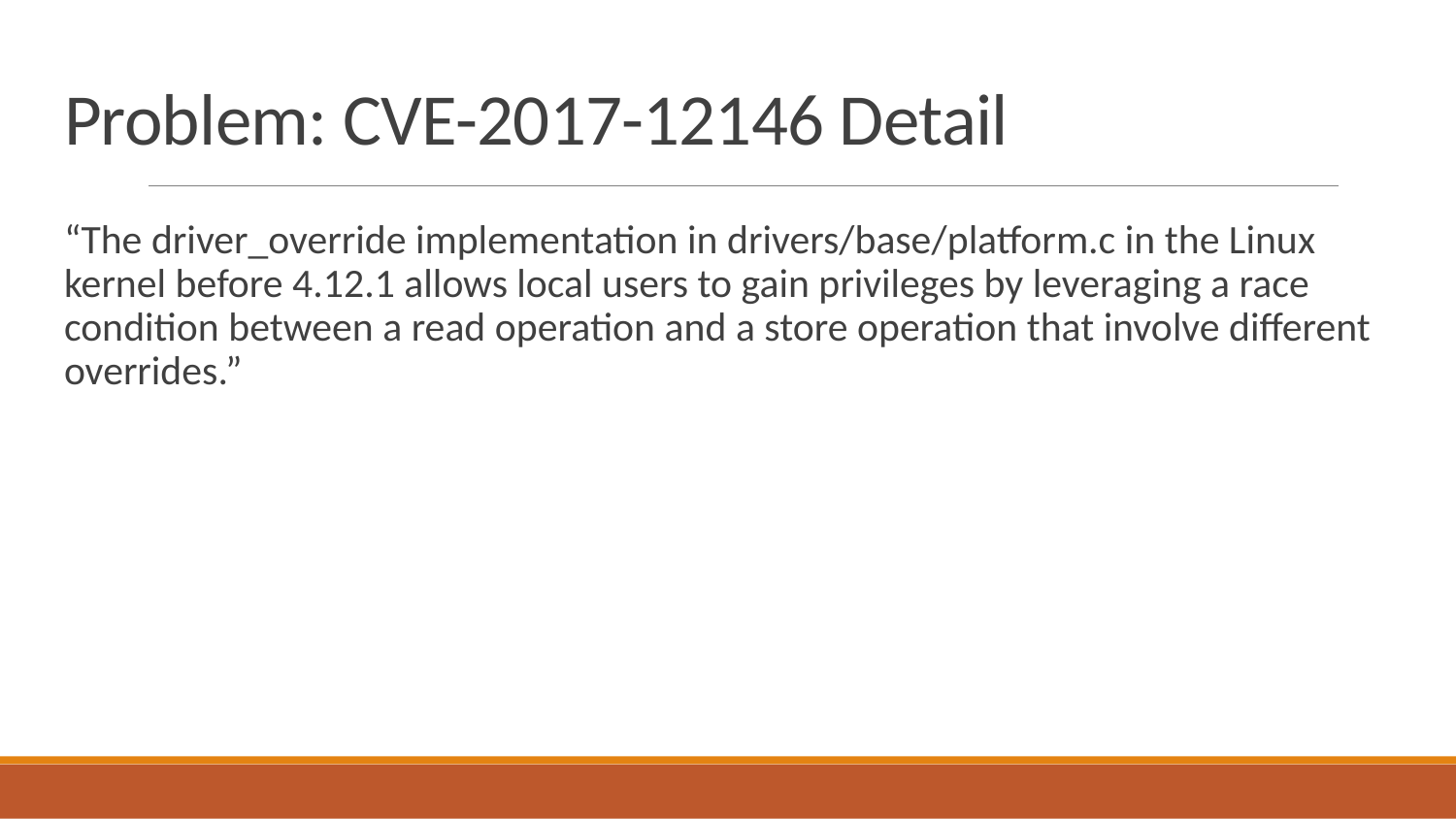

# Problem: CVE-2017-12146 Detail
“The driver_override implementation in drivers/base/platform.c in the Linux kernel before 4.12.1 allows local users to gain privileges by leveraging a race condition between a read operation and a store operation that involve different overrides.”